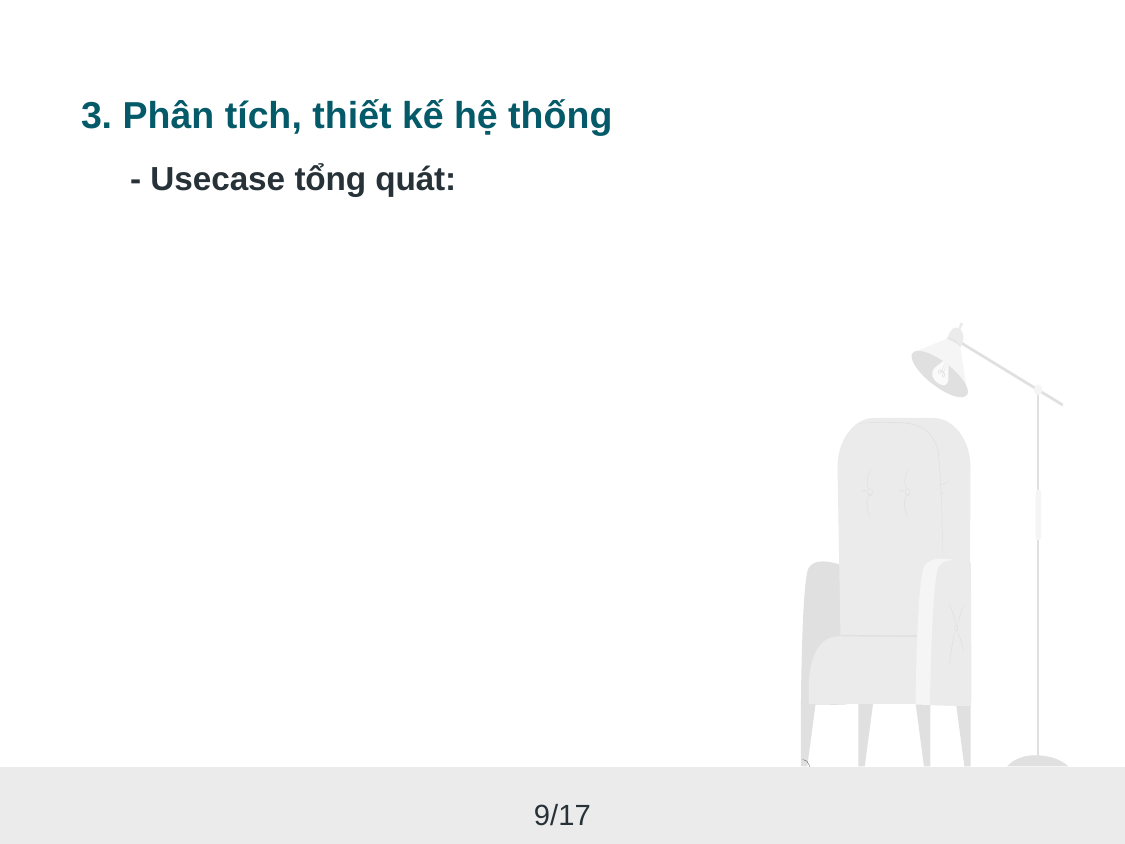

3. Phân tích, thiết kế hệ thống
- Usecase tổng quát:
9/17